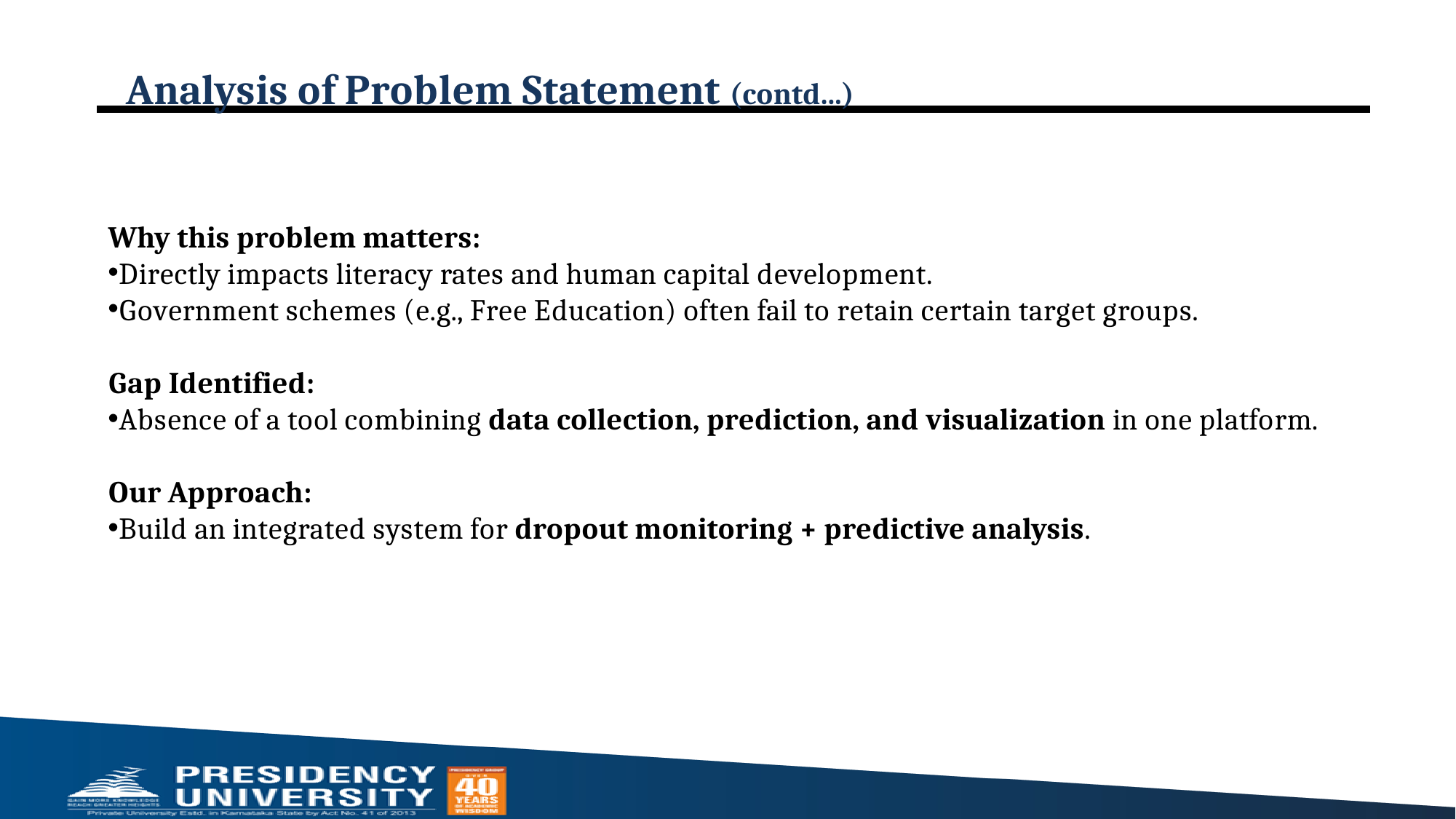

# Analysis of Problem Statement (contd...)
Why this problem matters:
Directly impacts literacy rates and human capital development.
Government schemes (e.g., Free Education) often fail to retain certain target groups.

Gap Identified:
Absence of a tool combining data collection, prediction, and visualization in one platform.

Our Approach:
Build an integrated system for dropout monitoring + predictive analysis.